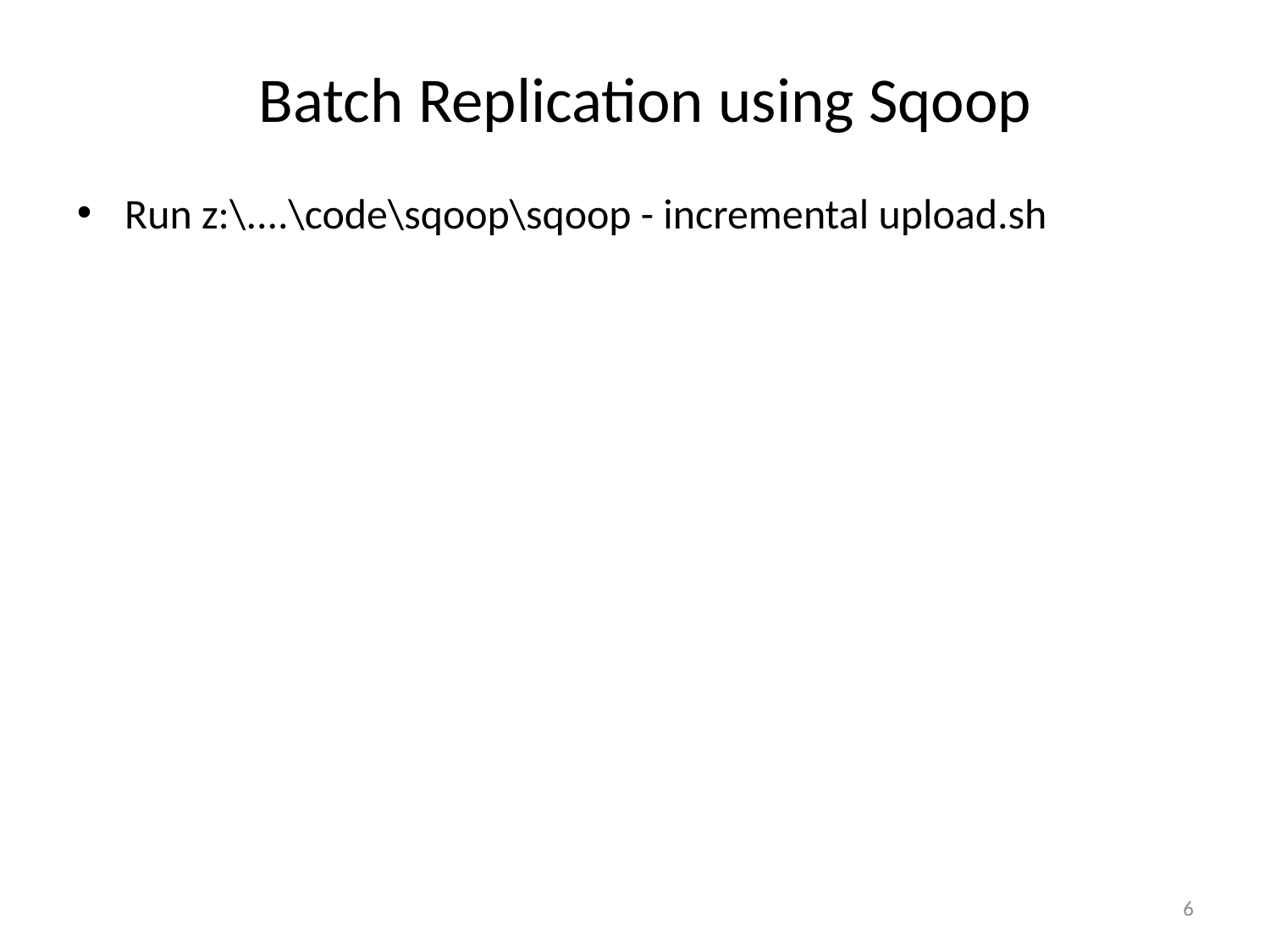

# Batch Replication using Sqoop
Run z:\....\code\sqoop\sqoop - incremental upload.sh
6